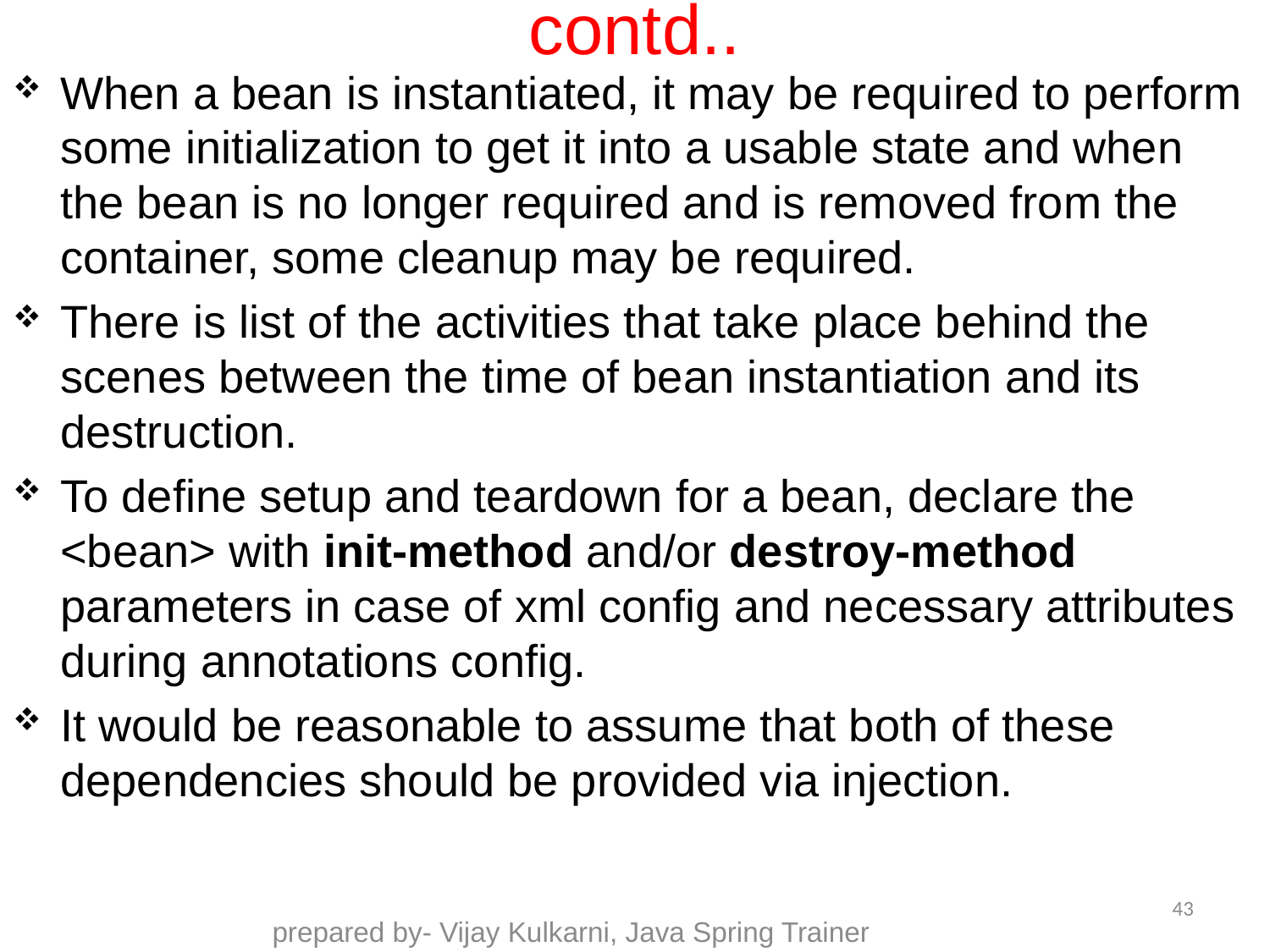

# contd..
When a bean is instantiated, it may be required to perform some initialization to get it into a usable state and when the bean is no longer required and is removed from the container, some cleanup may be required.
There is list of the activities that take place behind the scenes between the time of bean instantiation and its destruction.
To define setup and teardown for a bean, declare the <bean> with init-method and/or destroy-method parameters in case of xml config and necessary attributes during annotations config.
It would be reasonable to assume that both of these dependencies should be provided via injection.
43
prepared by- Vijay Kulkarni, Java Spring Trainer